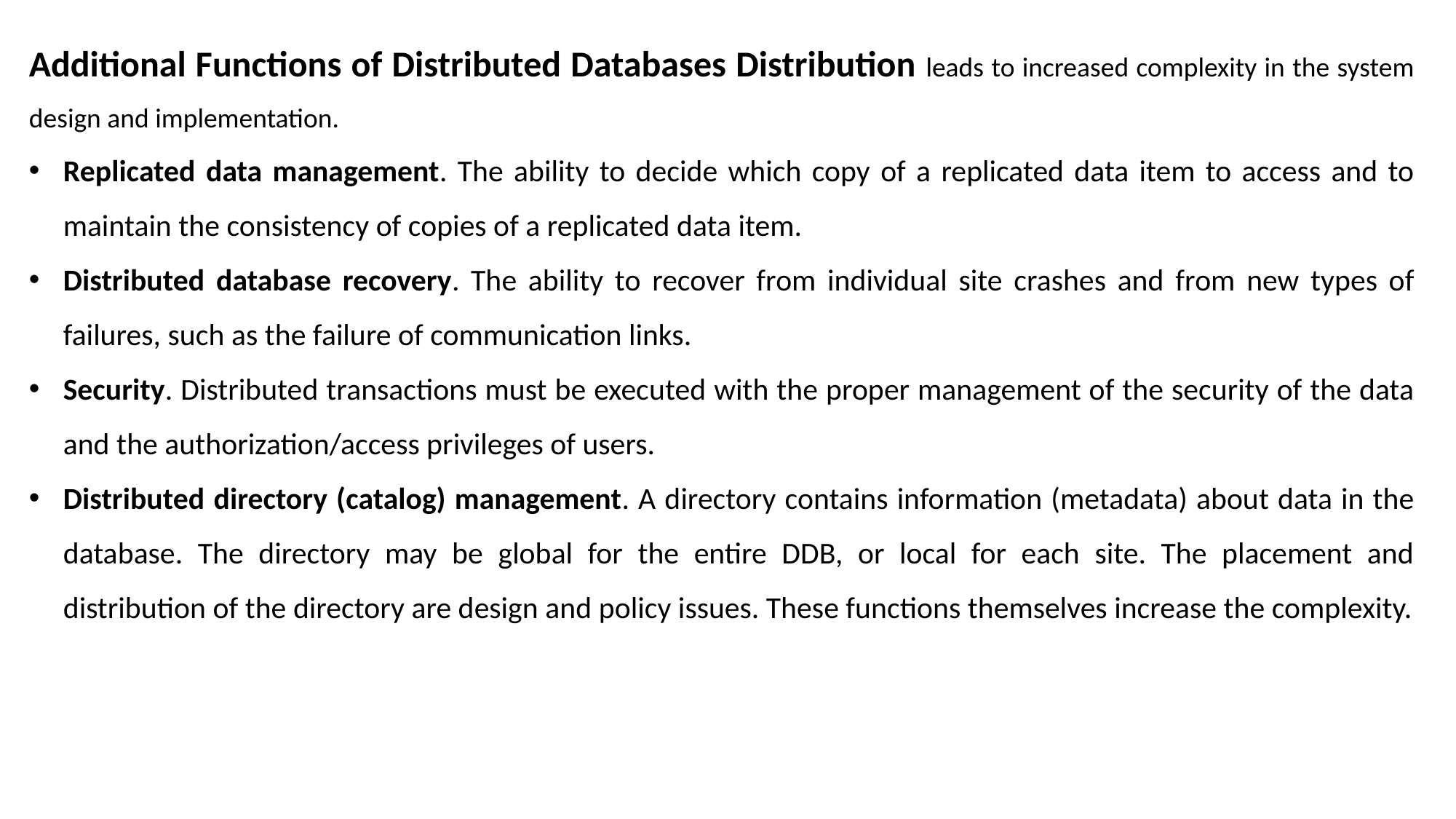

Additional Functions of Distributed Databases Distribution leads to increased complexity in the system design and implementation.
Replicated data management. The ability to decide which copy of a replicated data item to access and to maintain the consistency of copies of a replicated data item.
Distributed database recovery. The ability to recover from individual site crashes and from new types of failures, such as the failure of communication links.
Security. Distributed transactions must be executed with the proper management of the security of the data and the authorization/access privileges of users.
Distributed directory (catalog) management. A directory contains information (metadata) about data in the database. The directory may be global for the entire DDB, or local for each site. The placement and distribution of the directory are design and policy issues. These functions themselves increase the complexity.